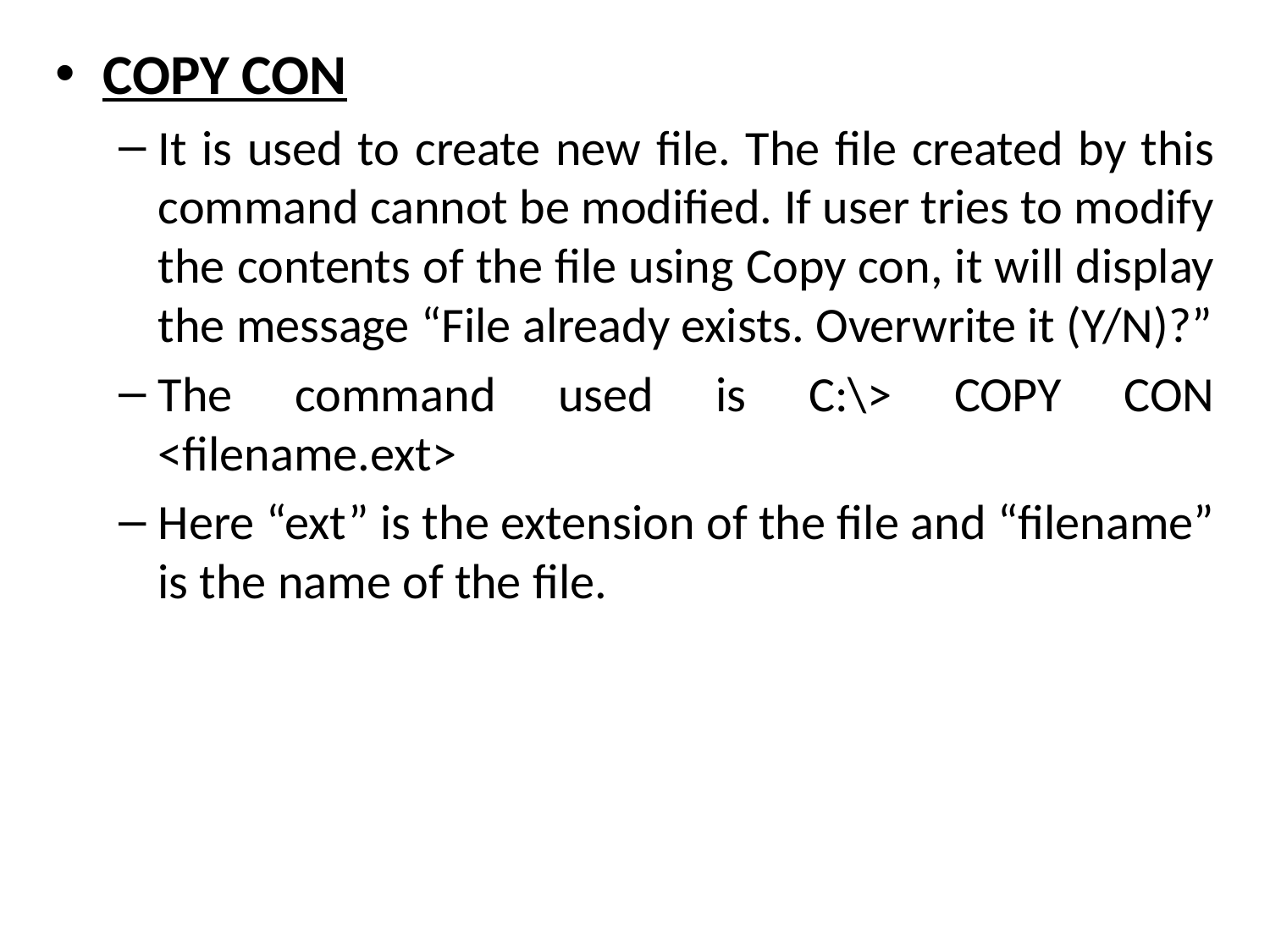

COPY CON
It is used to create new file. The file created by this command cannot be modified. If user tries to modify the contents of the file using Copy con, it will display the message “File already exists. Overwrite it (Y/N)?”
The command used is C:\> COPY CON <filename.ext>
Here “ext” is the extension of the file and “filename” is the name of the file.